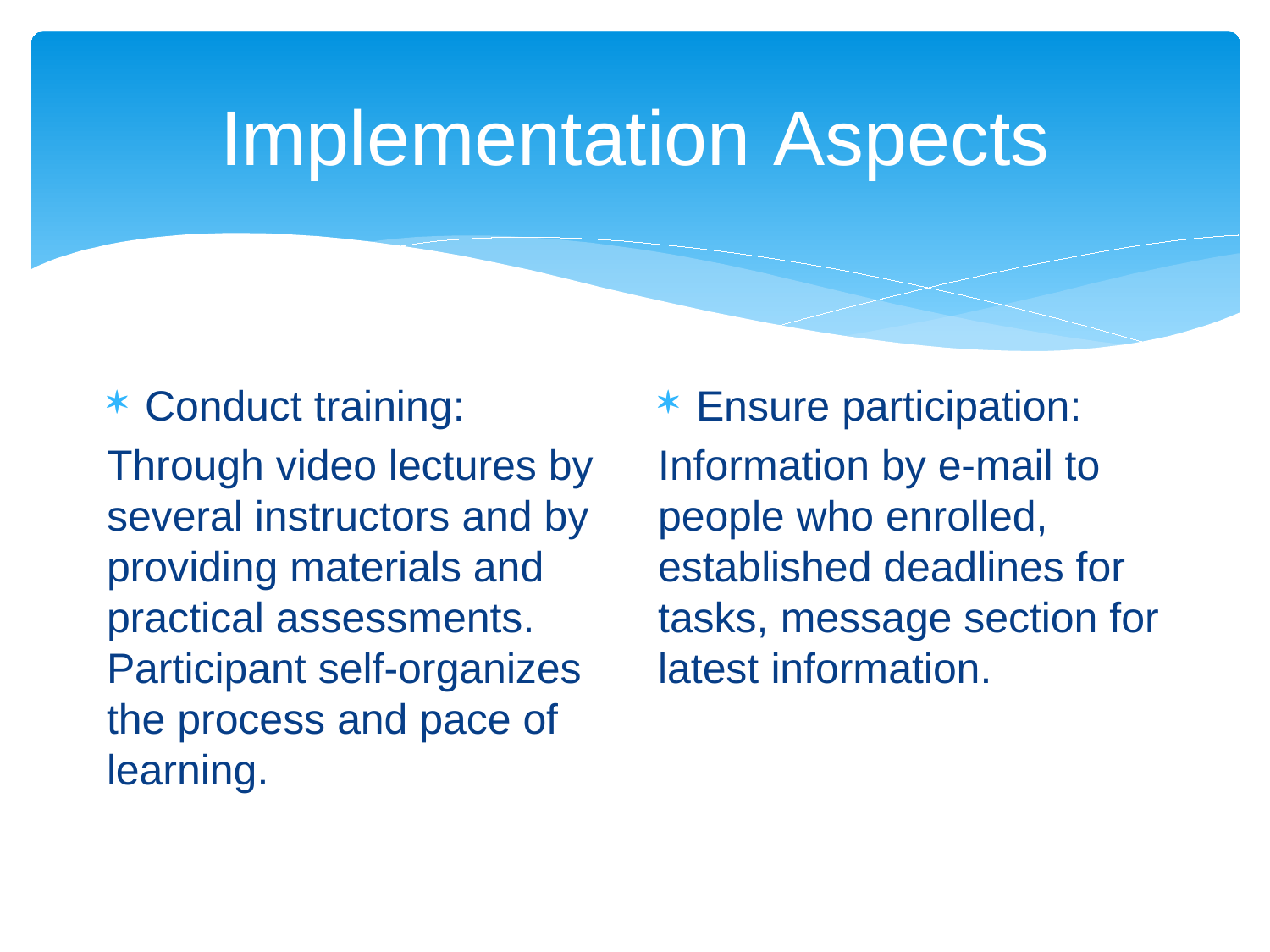

# Implementation Aspects
Conduct training:
Through video lectures by several instructors and by providing materials and practical assessments. Participant self-organizes the process and pace of learning.
Ensure participation:
Information by e-mail to people who enrolled, established deadlines for tasks, message section for latest information.